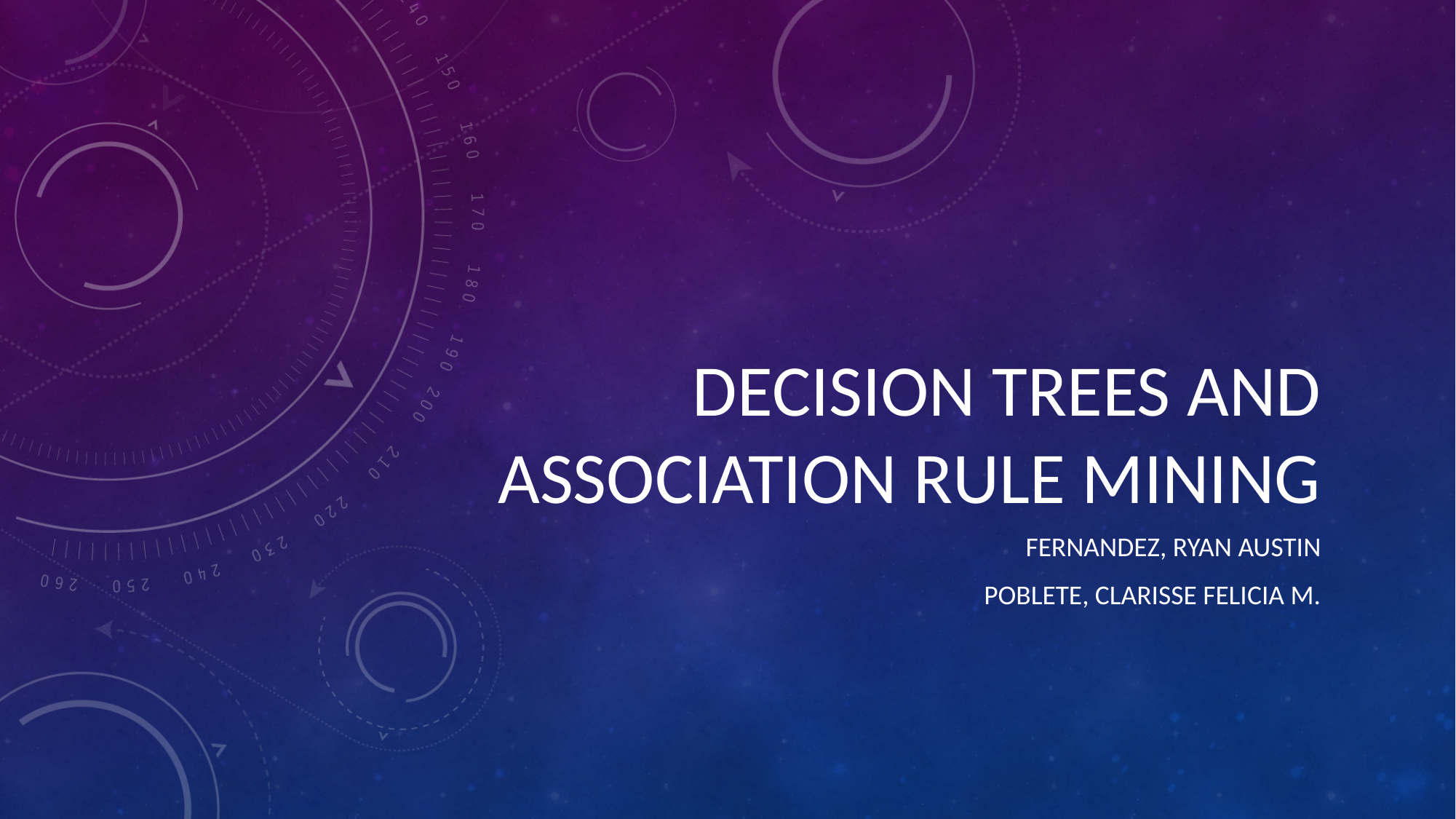

# Decision Trees and Association Rule Mining
Fernandez, Ryan Austin
Poblete, Clarisse Felicia M.